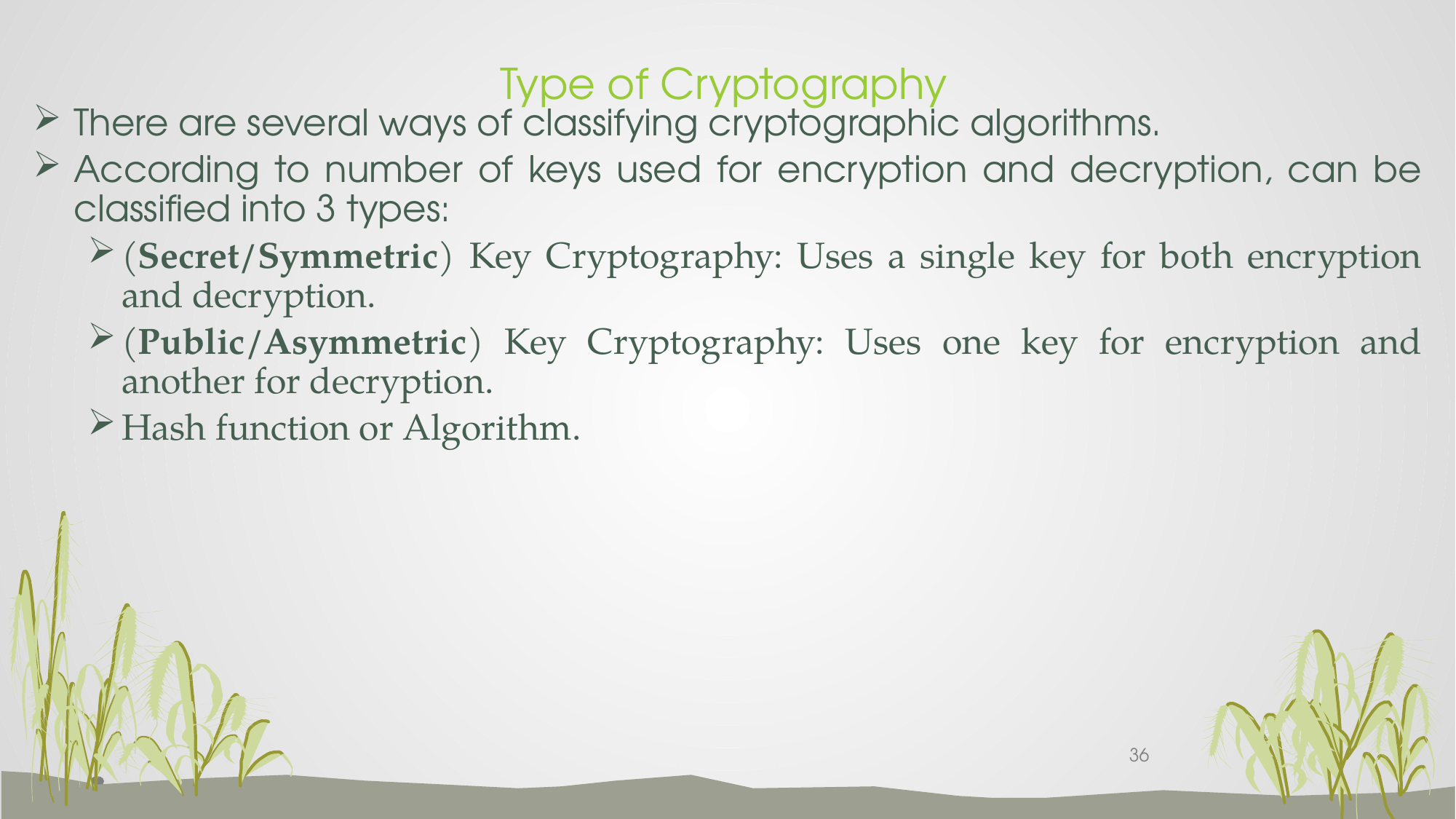

# Type of Cryptography
There are several ways of classifying cryptographic algorithms.
According to number of keys used for encryption and decryption, can be classified into 3 types:
(Secret/Symmetric) Key Cryptography: Uses a single key for both encryption and decryption.
(Public/Asymmetric) Key Cryptography: Uses one key for encryption and another for decryption.
Hash function or Algorithm.
36